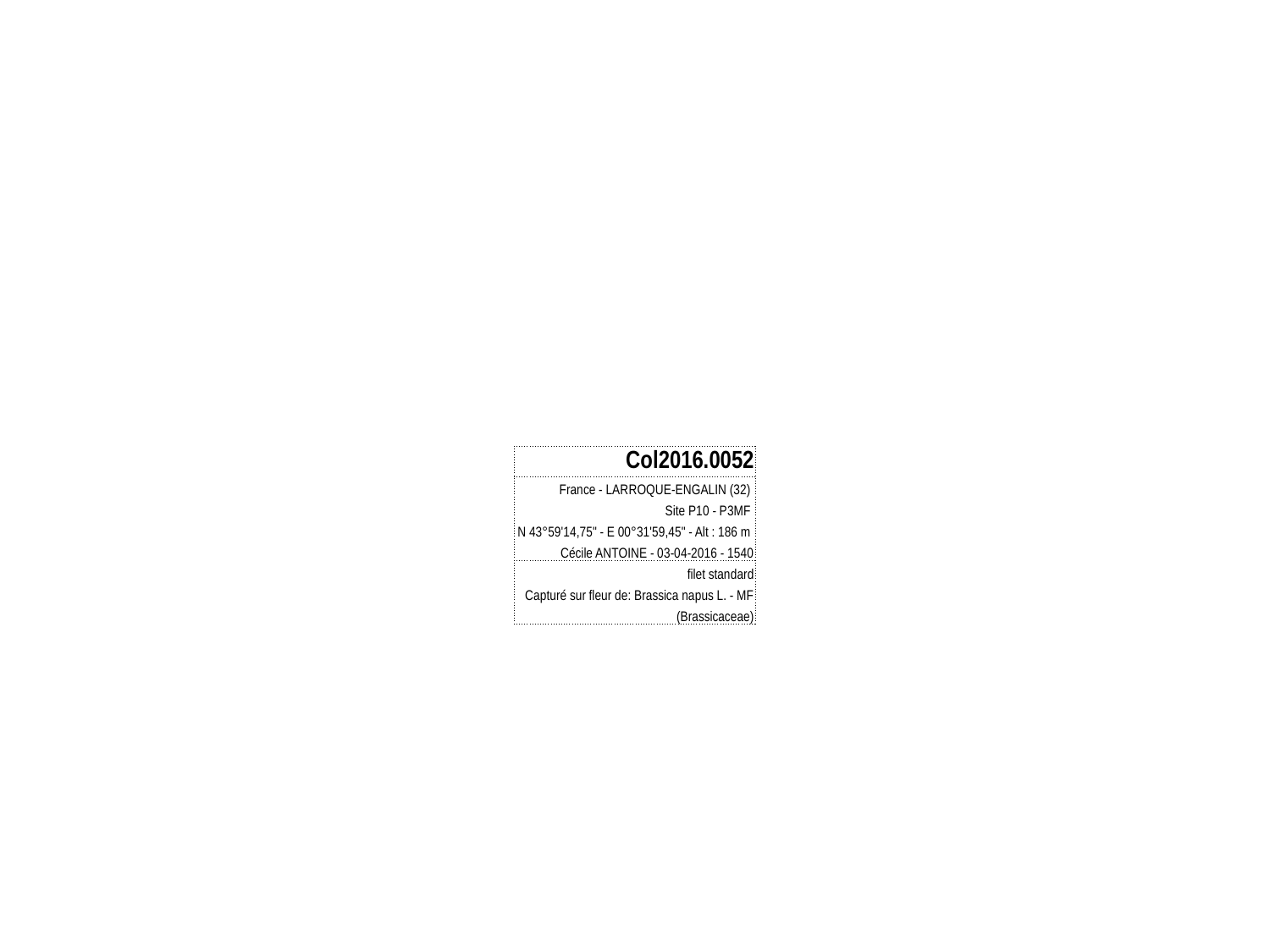

| Col2016.0052 |
| --- |
| France - LARROQUE-ENGALIN (32) |
| Site P10 - P3MF |
| N 43°59'14,75" - E 00°31'59,45" - Alt : 186 m |
| Cécile ANTOINE - 03-04-2016 - 1540 |
| filet standard |
| Capturé sur fleur de: Brassica napus L. - MF |
| (Brassicaceae) |